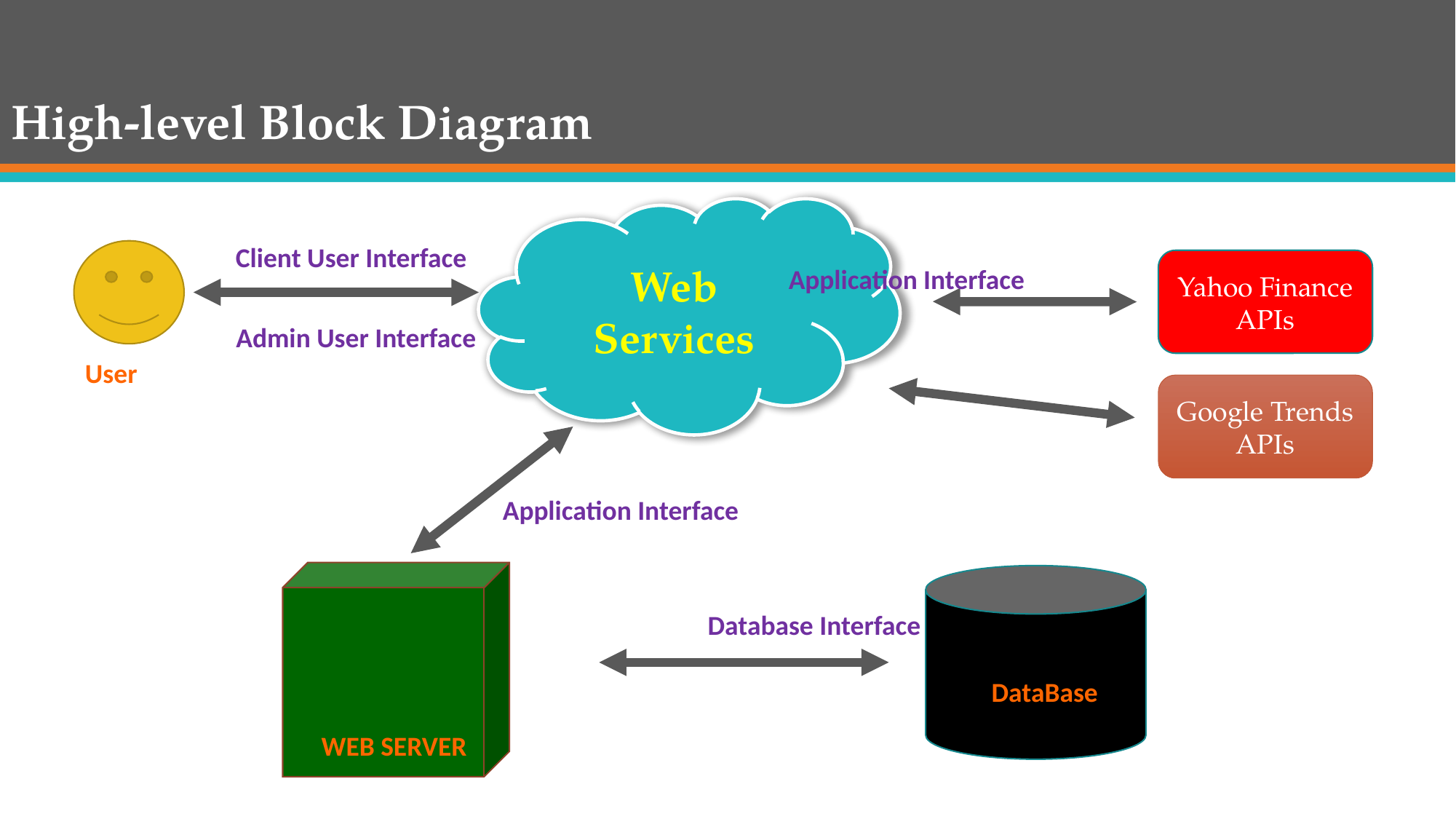

# High-level Block Diagram
Web Services
Client User Interface

Yahoo Finance APIs
Application Interface
Admin User Interface
User
Google Trends APIs
Application Interface

Database Interface
DataBase
WEB SERVER